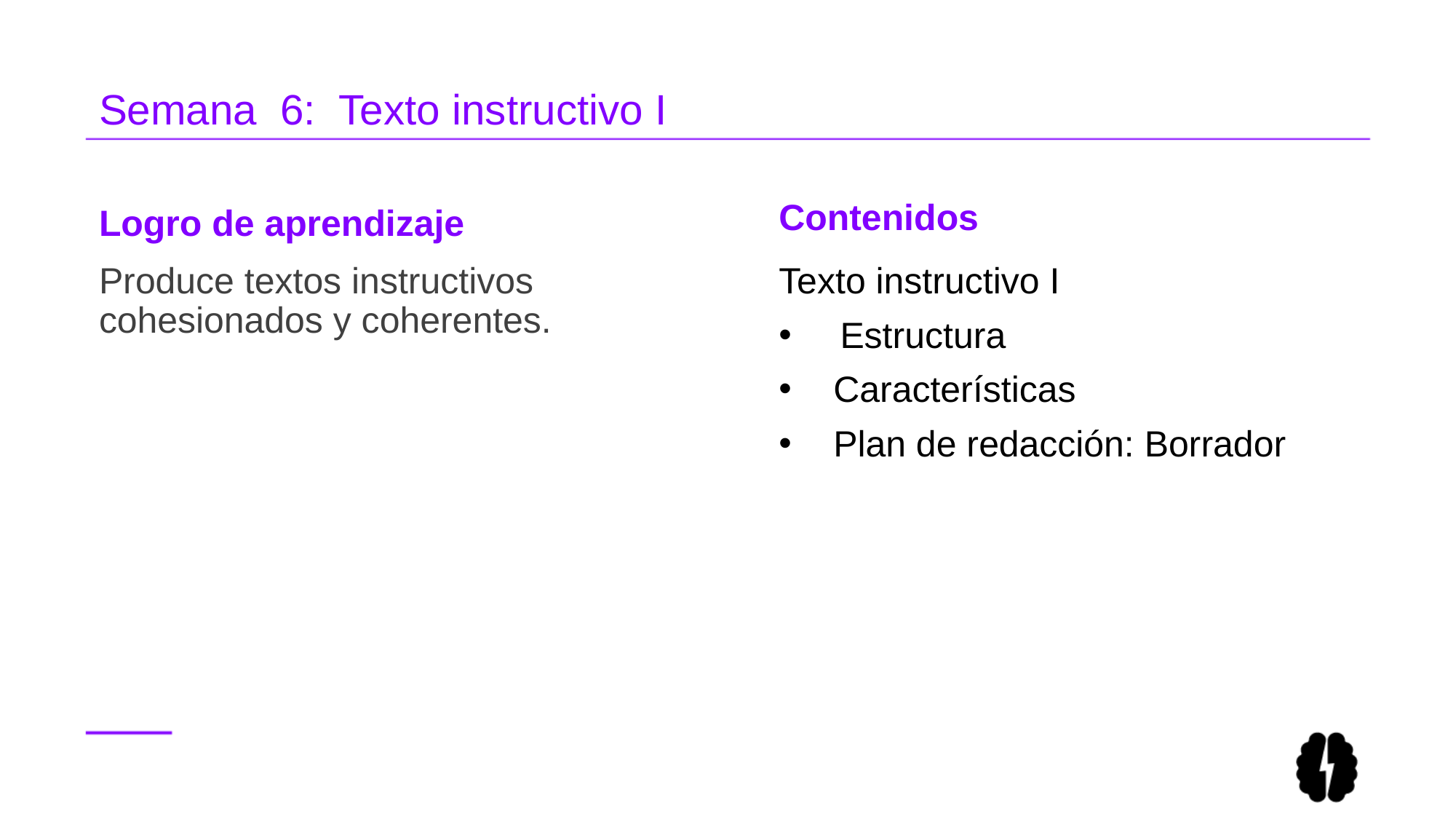

# Semana  6:  Texto instructivo I
Contenidos
Logro de aprendizaje
Texto instructivo I
  Estructura
Características
Plan de redacción: Borrador
Produce textos instructivos cohesionados y coherentes.